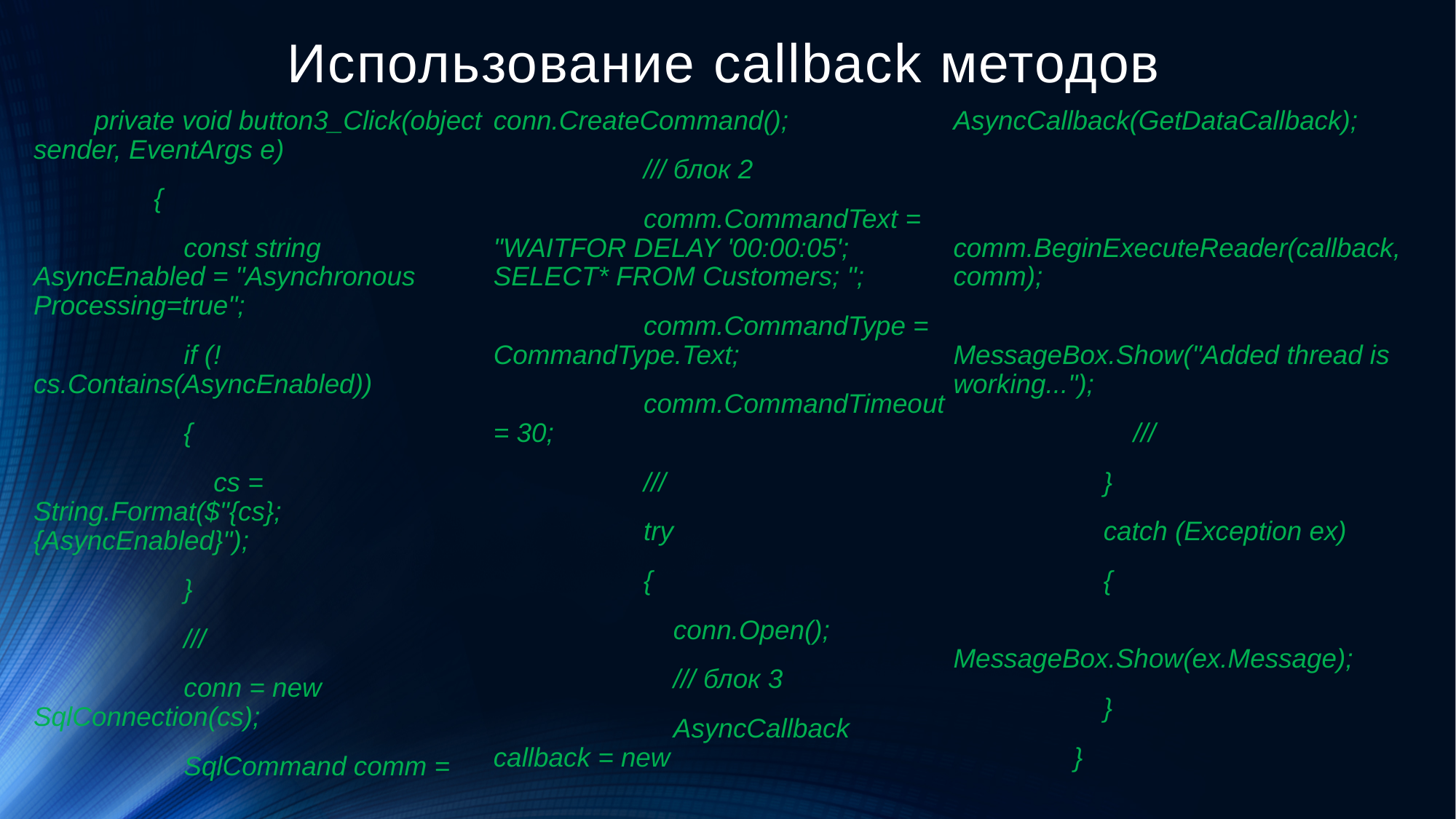

# Использование callback методов
private void button3_Click(object sender, EventArgs e)
        {
            const string AsyncEnabled = "Asynchronous Processing=true";
            if (!cs.Contains(AsyncEnabled))
            {
                cs = String.Format($"{cs}; {AsyncEnabled}");
            }
            ///
            conn = new SqlConnection(cs);
            SqlCommand comm = conn.CreateCommand();
            /// блок 2
            comm.CommandText = "WAITFOR DELAY '00:00:05'; SELECT* FROM Customers; ";
            comm.CommandType = CommandType.Text;
            comm.CommandTimeout = 30;
            ///
            try
            {
                conn.Open();
                /// блок 3
                AsyncCallback callback = new AsyncCallback(GetDataCallback);

                comm.BeginExecuteReader(callback, comm);
                MessageBox.Show("Added thread is working...");
                ///
            }
            catch (Exception ex)
            {
                MessageBox.Show(ex.Message);
            }
        }